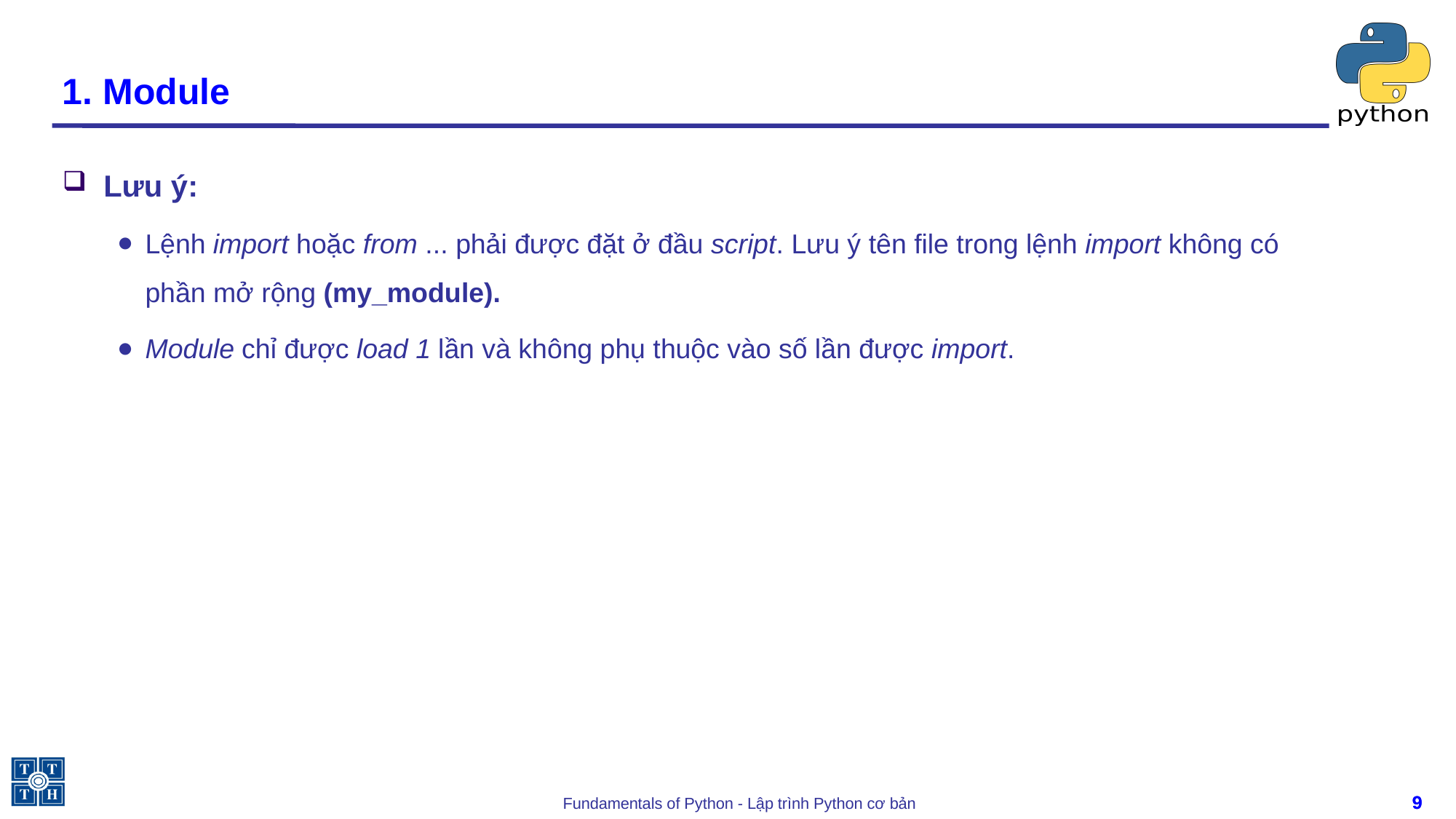

# 1. Module
Lưu ý:
Lệnh import hoặc from ... phải được đặt ở đầu script. Lưu ý tên file trong lệnh import không có phần mở rộng (my_module).
Module chỉ được load 1 lần và không phụ thuộc vào số lần được import.